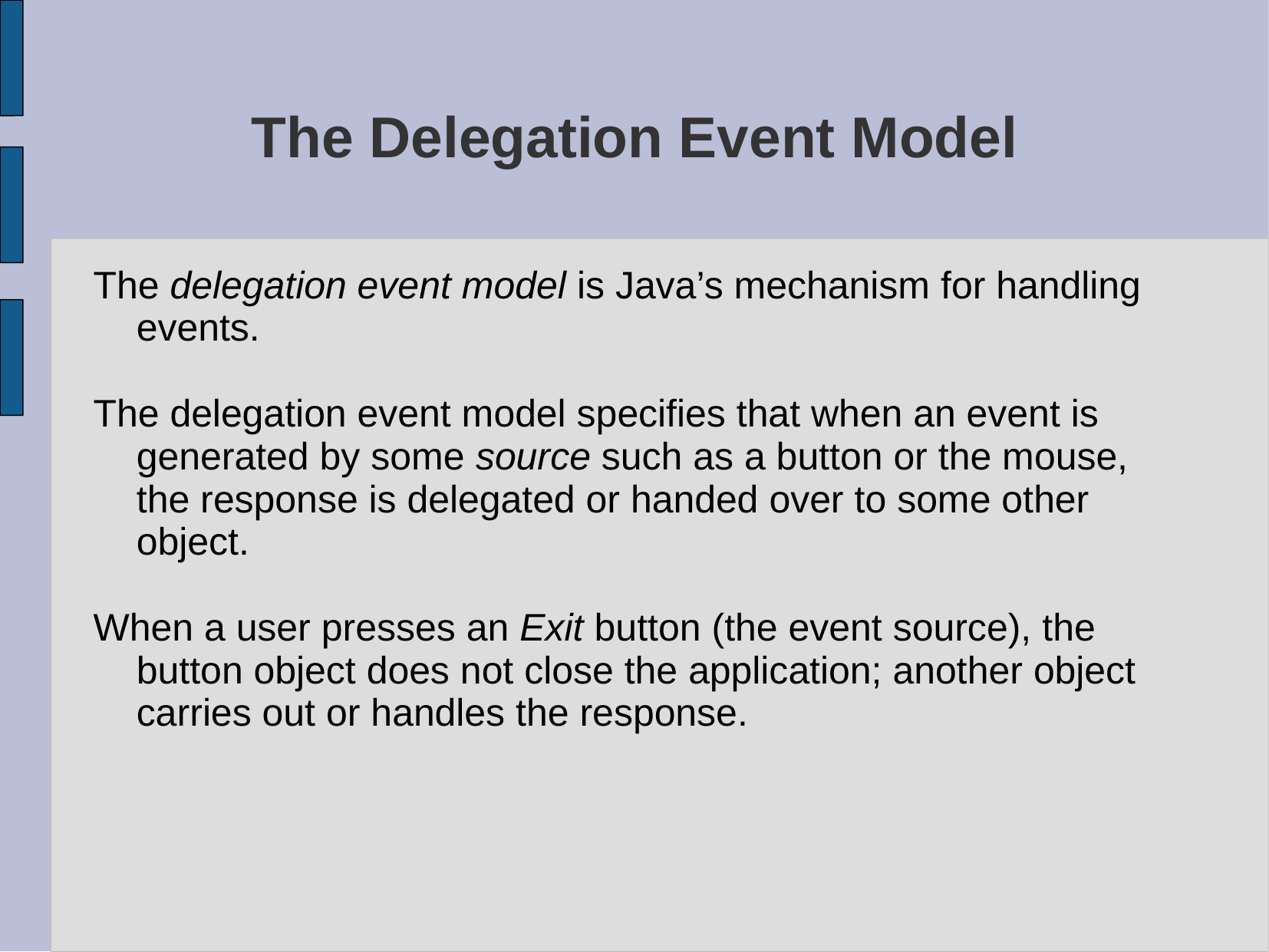

# The Delegation Event Model
The delegation event model is Java’s mechanism for handling events.

The delegation event model specifies that when an event is generated by some source such as a button or the mouse, the response is delegated or handed over to some other object.

When a user presses an Exit button (the event source), the button object does not close the application; another object carries out or handles the response.